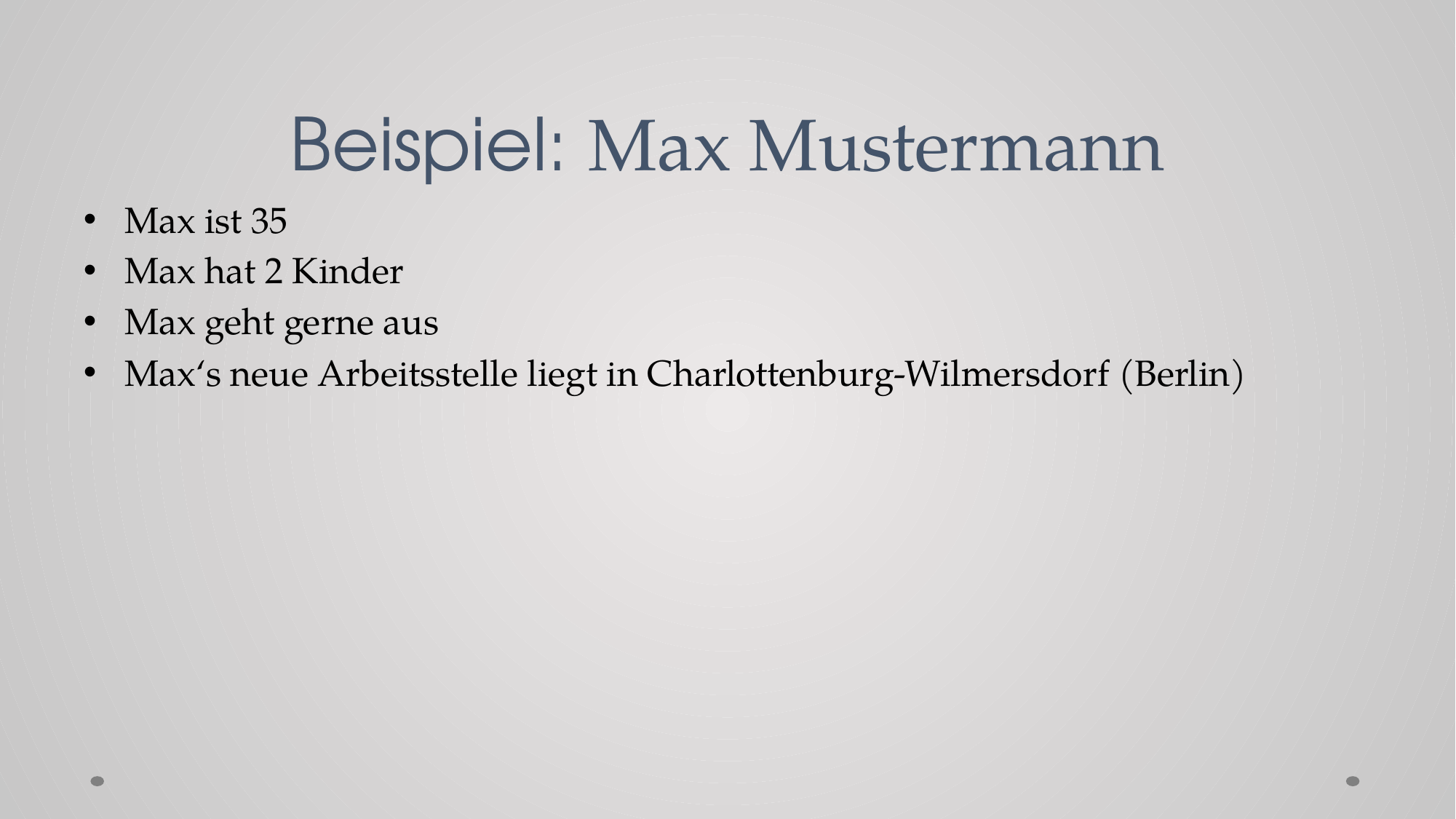

# Beispiel: Max Mustermann
Max ist 35
Max hat 2 Kinder
Max geht gerne aus
Max‘s neue Arbeitsstelle liegt in Charlottenburg-Wilmersdorf (Berlin)